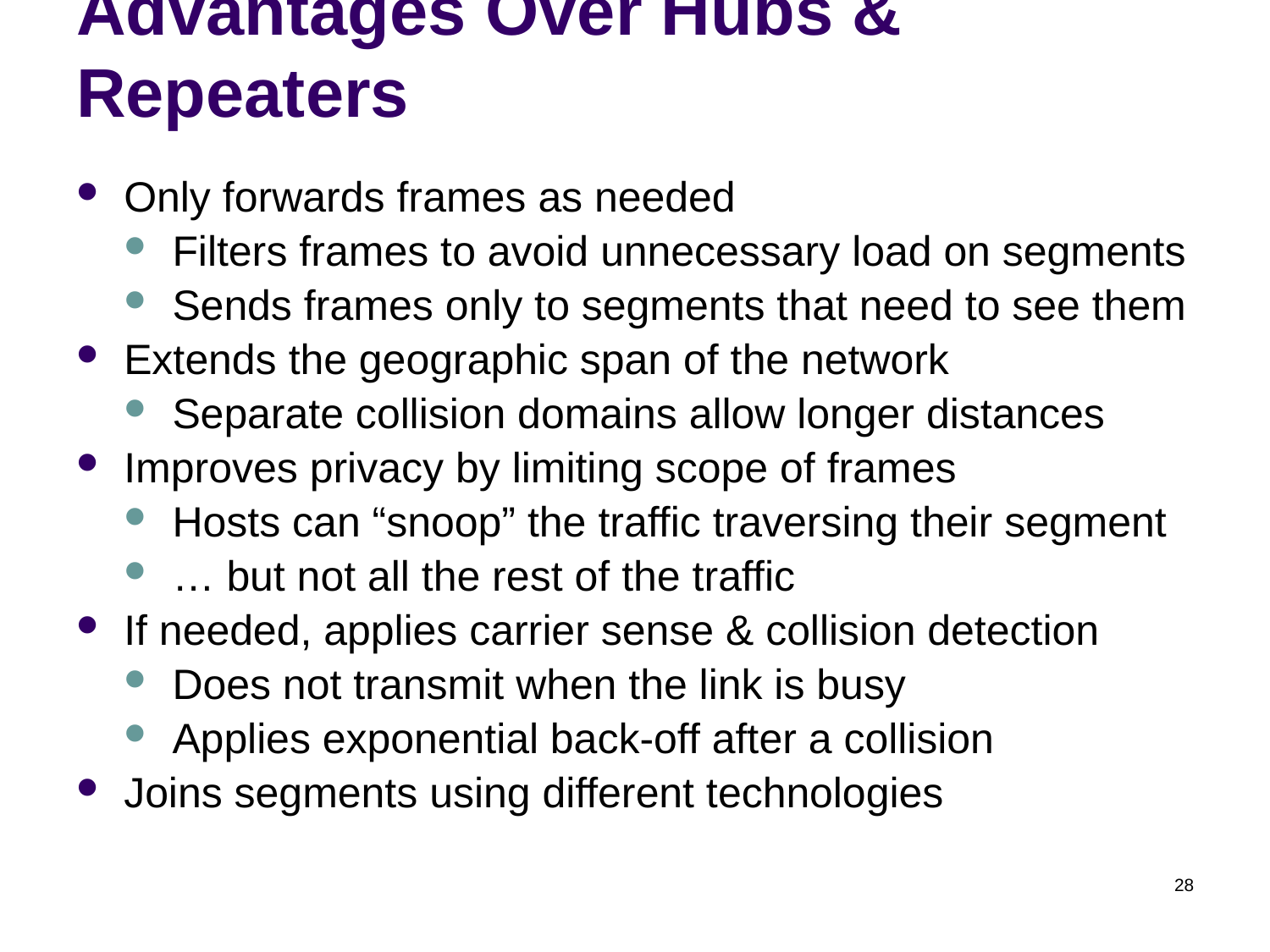

# Advantages Over Hubs & Repeaters
Only forwards frames as needed
Filters frames to avoid unnecessary load on segments
Sends frames only to segments that need to see them
Extends the geographic span of the network
Separate collision domains allow longer distances
Improves privacy by limiting scope of frames
Hosts can “snoop” the traffic traversing their segment
… but not all the rest of the traffic
If needed, applies carrier sense & collision detection
Does not transmit when the link is busy
Applies exponential back-off after a collision
Joins segments using different technologies
28